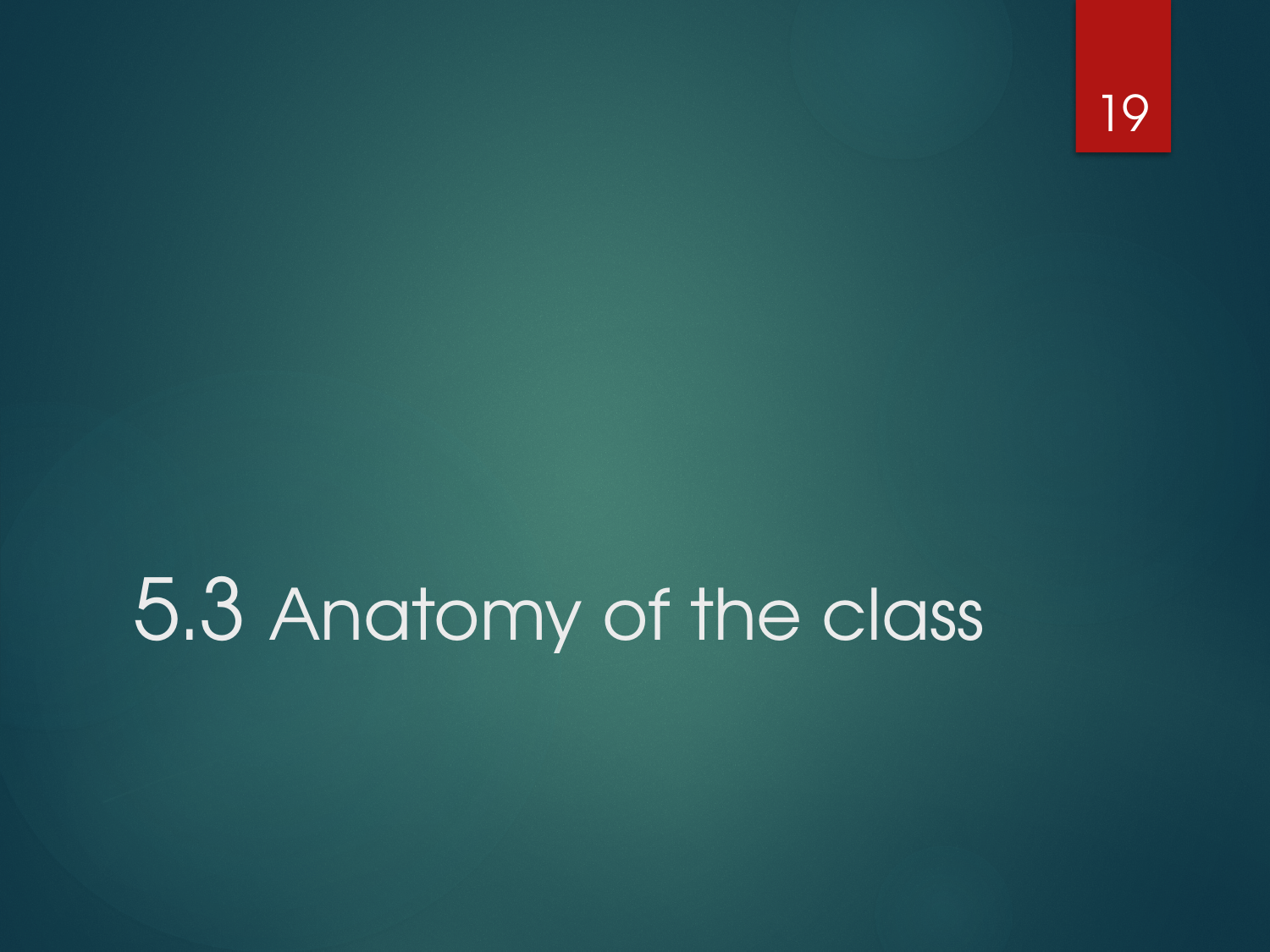

19
# 5.3 Anatomy of the class